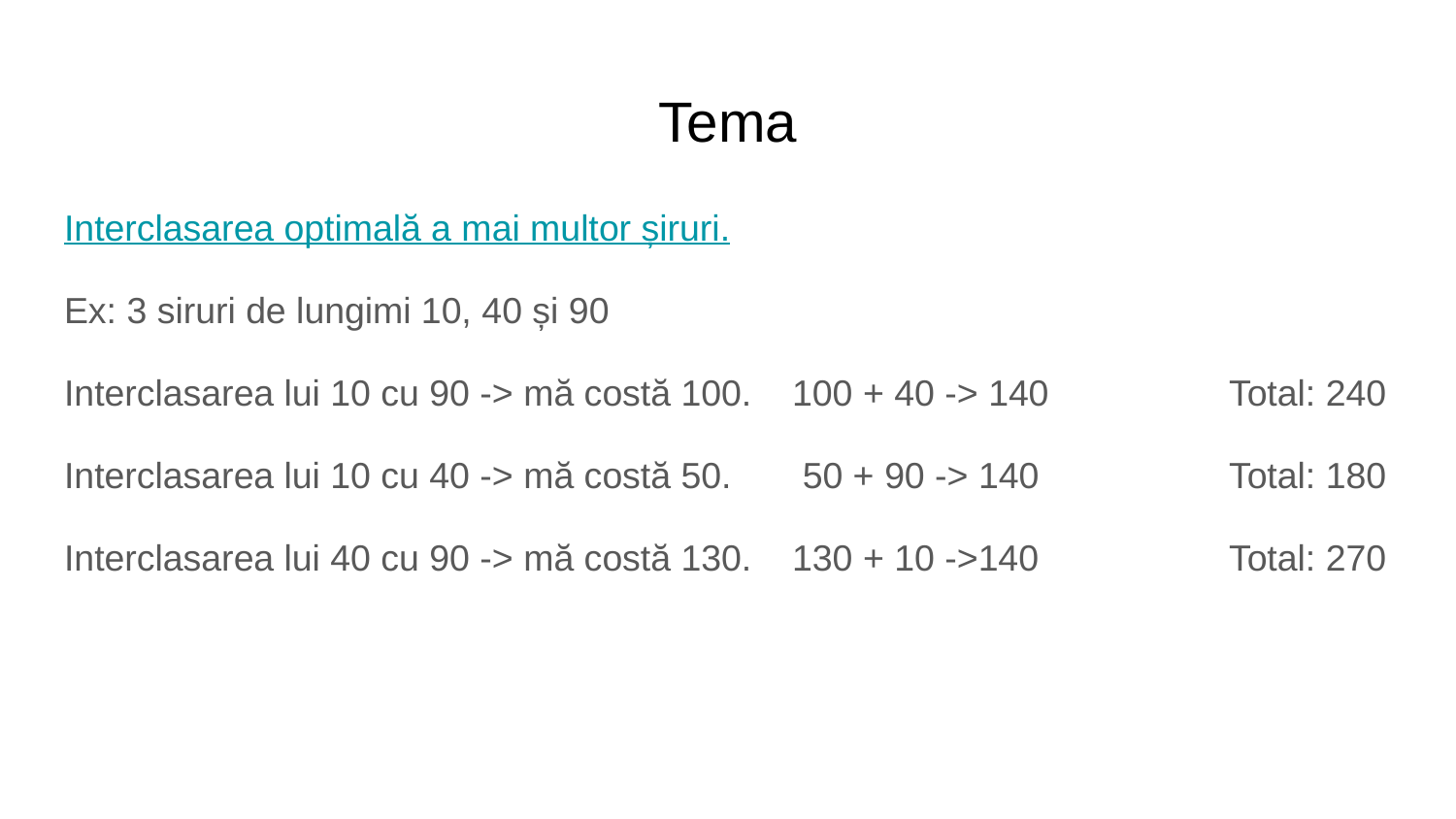

# Tema

Interclasarea optimală a mai multor șiruri.
Ex: 3 siruri de lungimi 10, 40 și 90
Interclasarea lui 10 cu 90 -> mă costă 100.    100 + 40 -> 140		Total: 240
Interclasarea lui 10 cu 40 -> mă costă 50.       50 + 90 -> 140         	Total: 180
Interclasarea lui 40 cu 90 -> mă costă 130.    130 + 10 ->140      	Total: 270